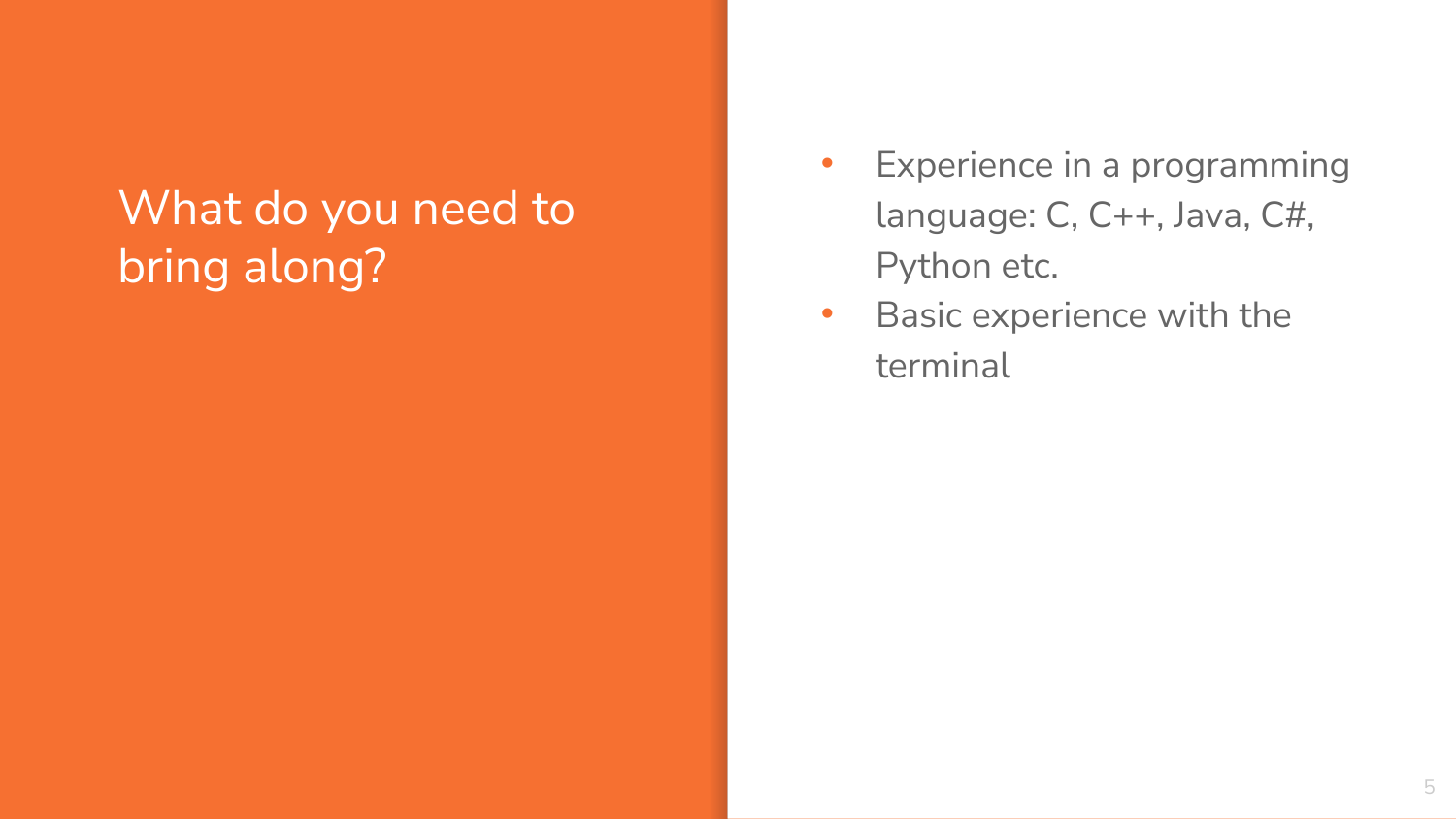

Experience in a programming language: C, C++, Java, C#, Python etc.
Basic experience with the terminal
# What do you need to bring along?
5